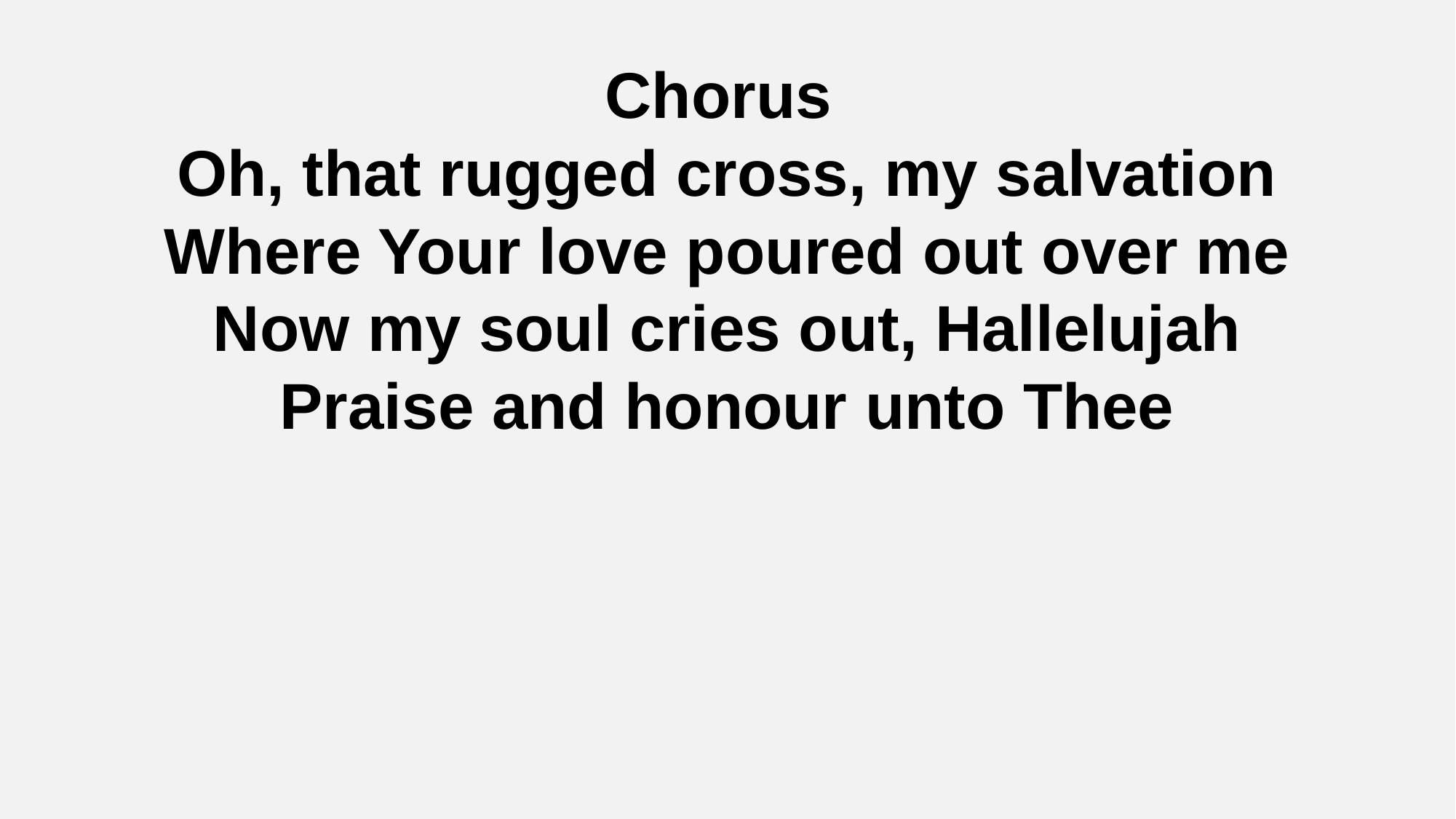

Chorus
Oh, that rugged cross, my salvation
Where Your love poured out over me
Now my soul cries out, Hallelujah
Praise and honour unto Thee